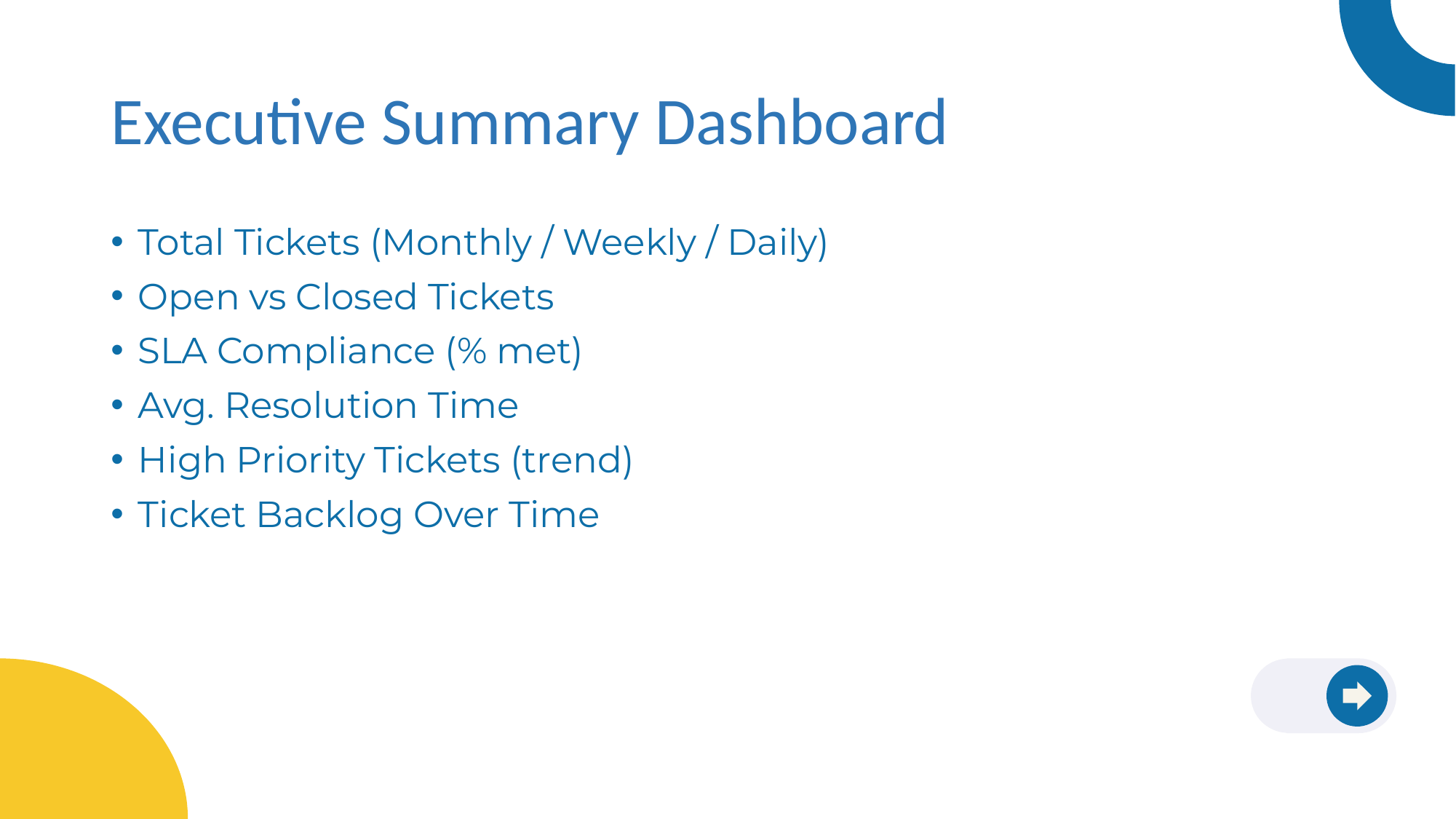

# Executive Summary Dashboard
Total Tickets (Monthly / Weekly / Daily)
Open vs Closed Tickets
SLA Compliance (% met)
Avg. Resolution Time
High Priority Tickets (trend)
Ticket Backlog Over Time